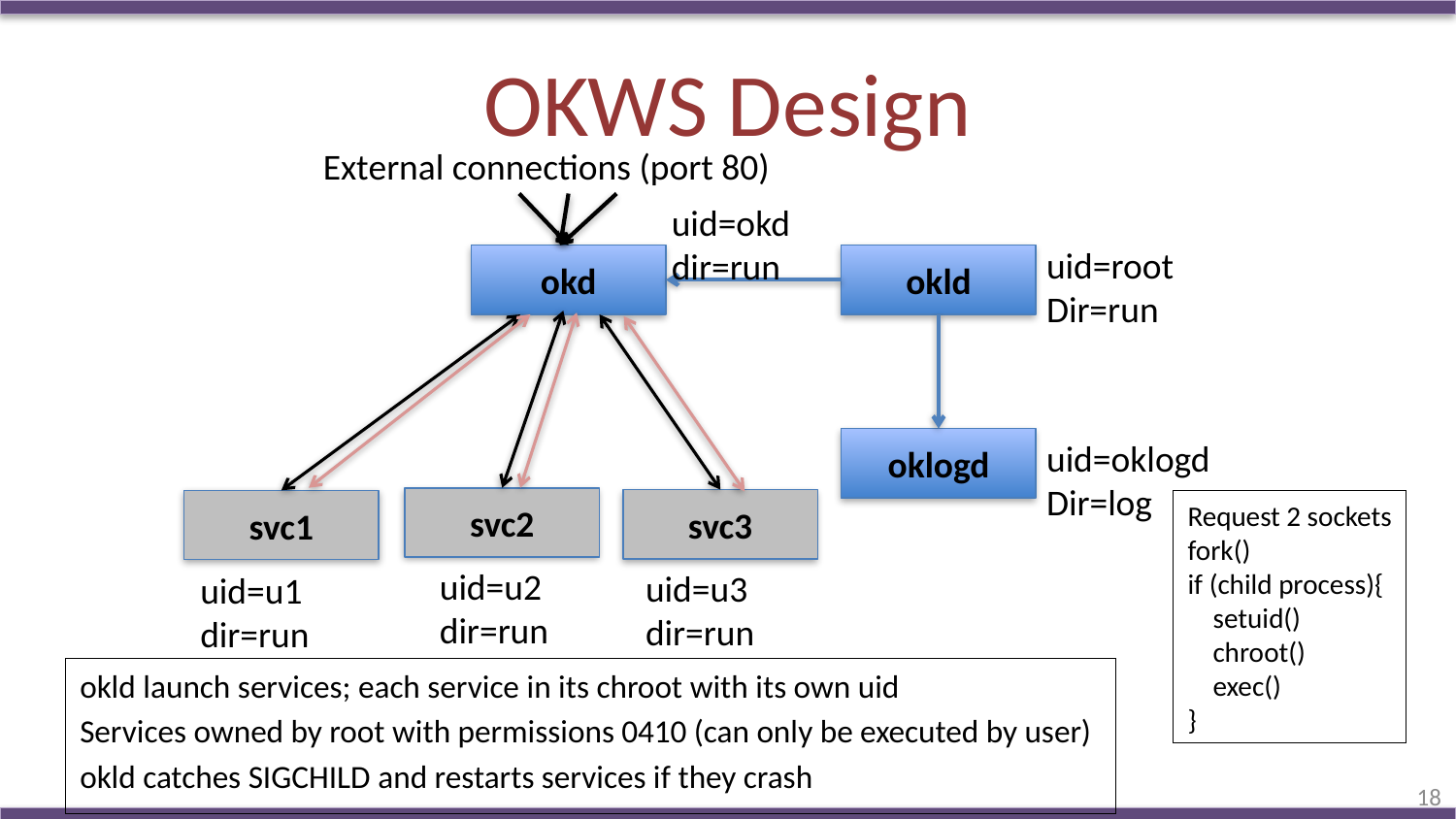

# OKWS Design
External connections (port 80)
uid=okd
dir=run
uid=root
Dir=run
okd
okld
uid=oklogd
Dir=log
oklogd
svc2
svc3
svc1
Request 2 sockets
fork()
if (child process){
    setuid()
    chroot()
    exec()
}
uid=u2
dir=run
uid=u3
dir=run
uid=u1
dir=run
okld launch services; each service in its chroot with its own uid
Services owned by root with permissions 0410 (can only be executed by user)
okld catches SIGCHILD and restarts services if they crash

18